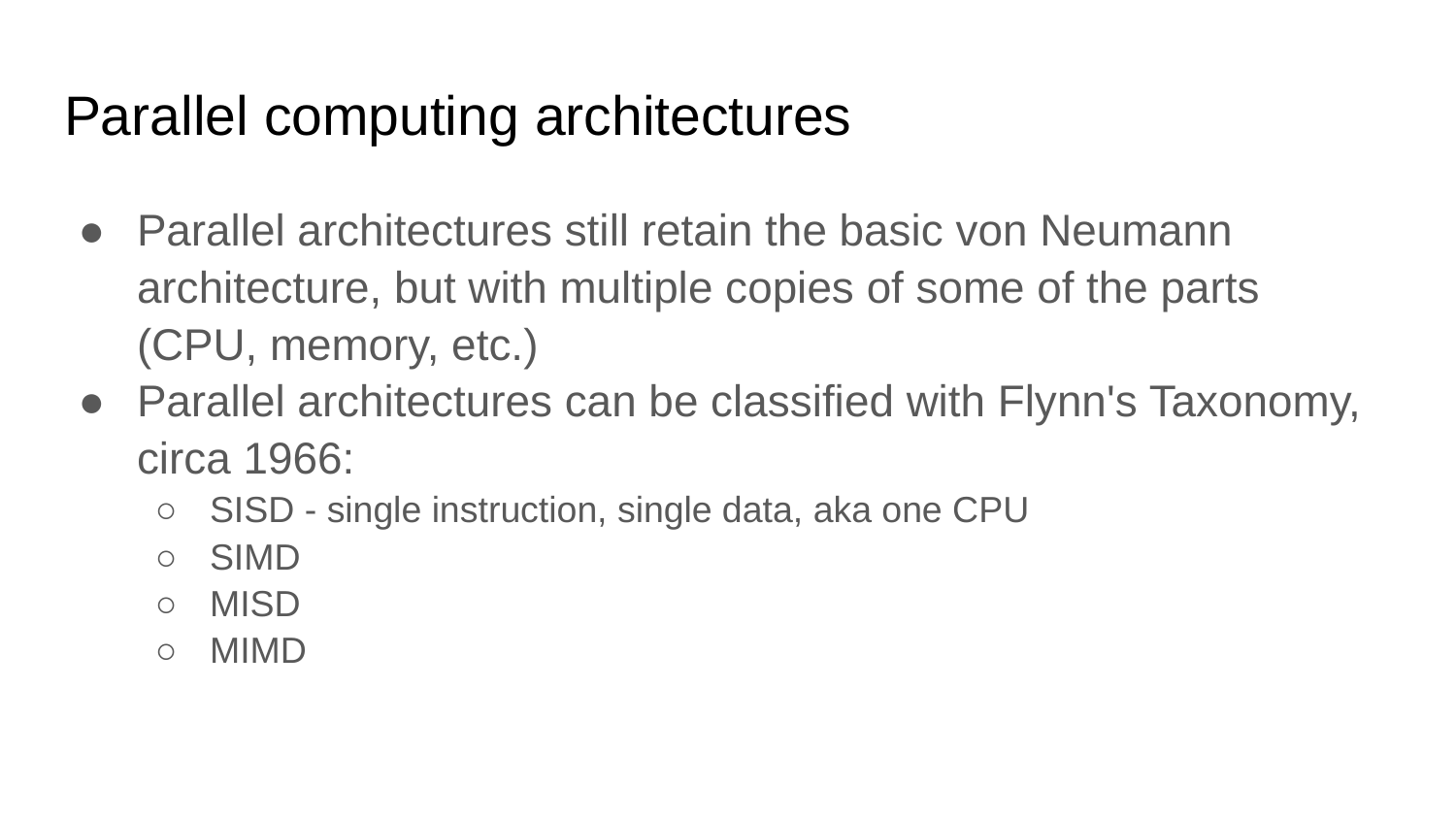

# Parallel computing architectures
Parallel architectures still retain the basic von Neumann architecture, but with multiple copies of some of the parts (CPU, memory, etc.)
Parallel architectures can be classified with Flynn's Taxonomy, circa 1966:
SISD - single instruction, single data, aka one CPU
SIMD
MISD
MIMD